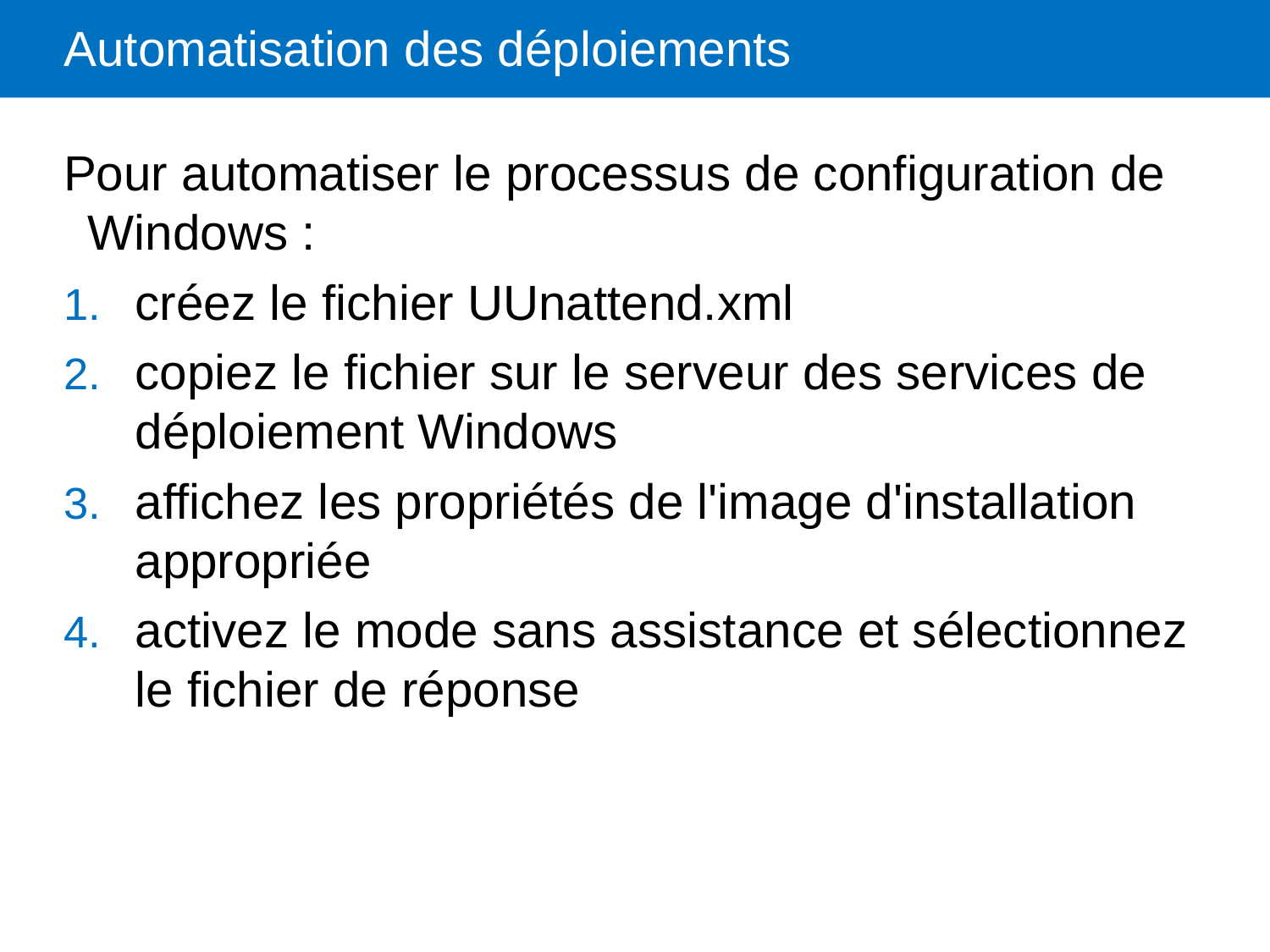

# Automatisation des déploiements
Pour automatiser le processus de configuration de Windows :
créez le fichier UUnattend.xml
copiez le fichier sur le serveur des services de déploiement Windows
affichez les propriétés de l'image d'installation appropriée
activez le mode sans assistance et sélectionnez le fichier de réponse